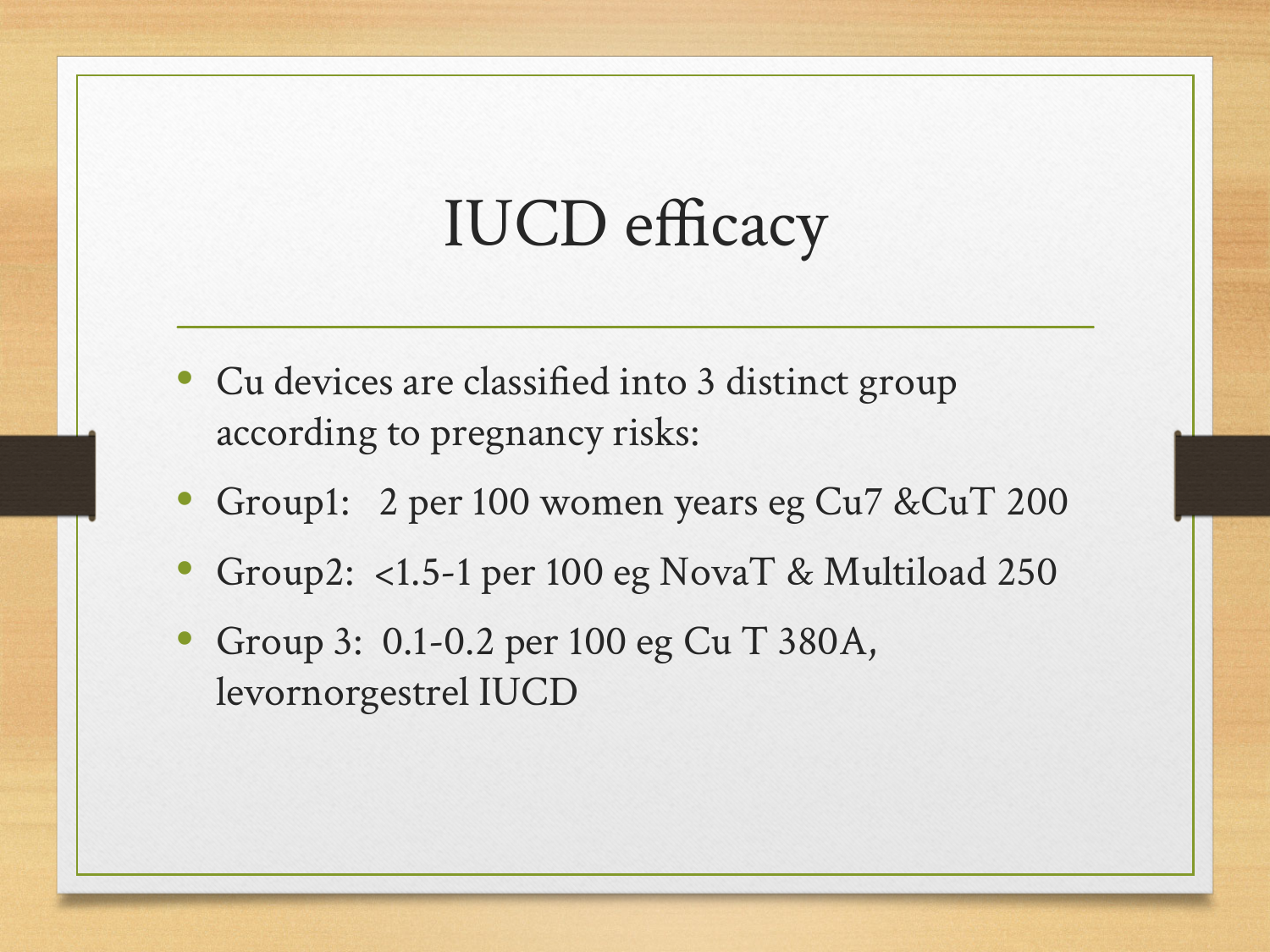

# IUCD efficacy
Cu devices are classified into 3 distinct group according to pregnancy risks:
Group1:   2 per 100 women years eg Cu7 &CuT 200
Group2:  <1.5-1 per 100 eg NovaT & Multiload 250
Group 3:  0.1-0.2 per 100 eg Cu T 380A, levornorgestrel IUCD